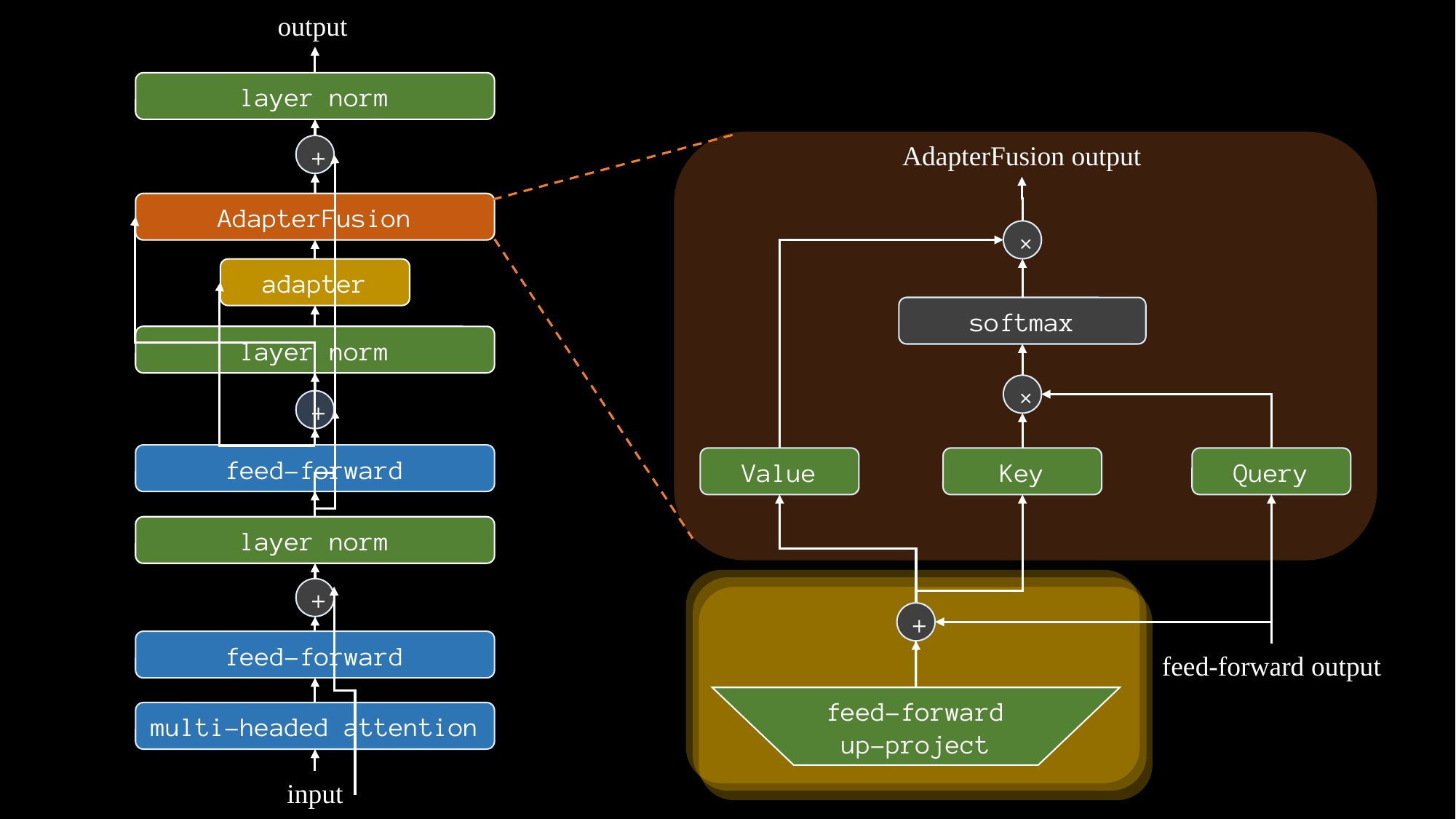

output
layer norm

AdapterFusion output
+
AdapterFusion
×
adapter
softmax
layer norm
×
+
feed-forward
Value
Key
Query
layer norm

+

+
feed-forward
feed-forward output
feed-forward
up-project
multi-headed attention
input